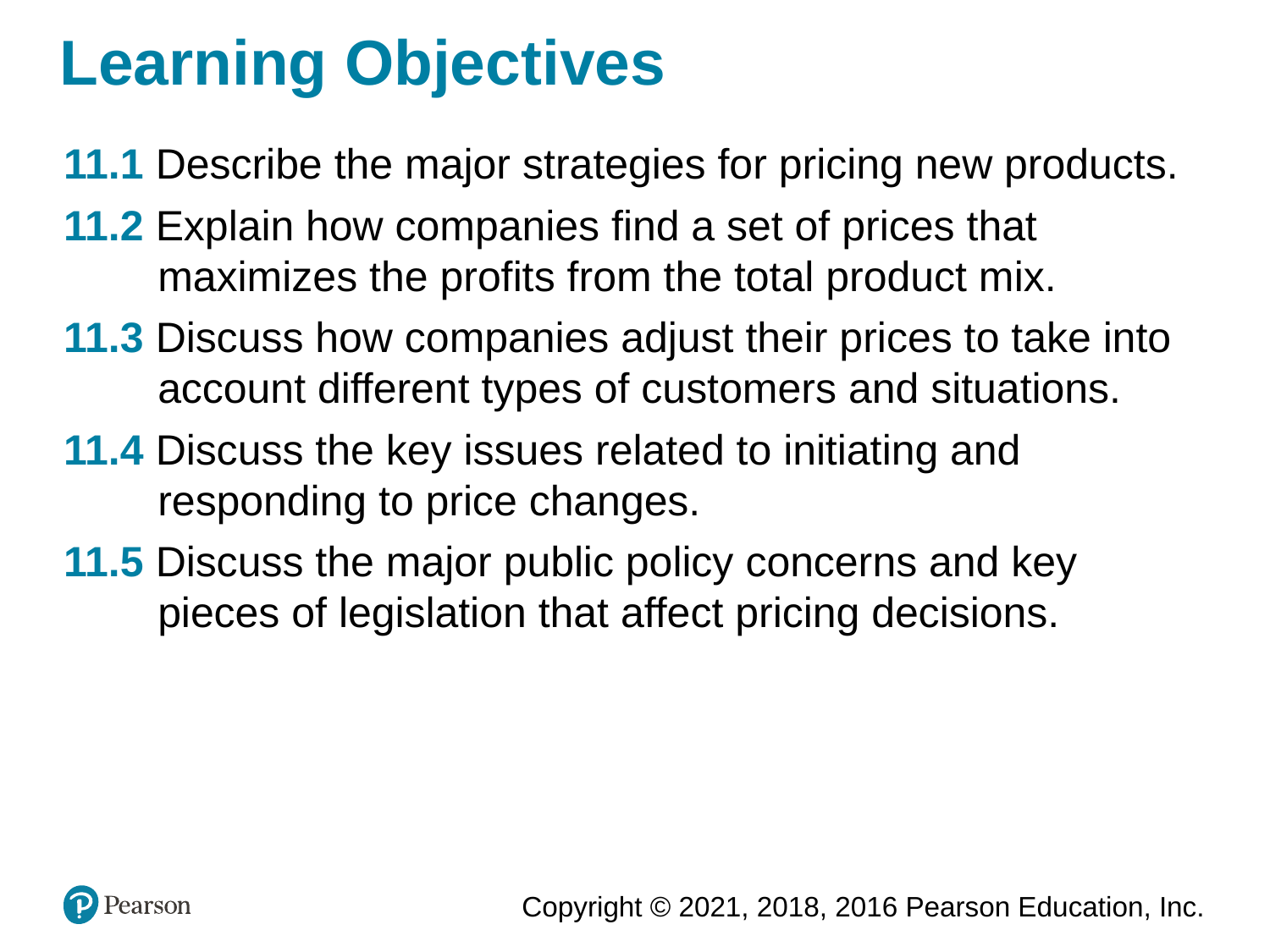

# Learning Objectives
11.1 Describe the major strategies for pricing new products.
11.2 Explain how companies find a set of prices that maximizes the profits from the total product mix.
11.3 Discuss how companies adjust their prices to take into account different types of customers and situations.
11.4 Discuss the key issues related to initiating and responding to price changes.
11.5 Discuss the major public policy concerns and key pieces of legislation that affect pricing decisions.